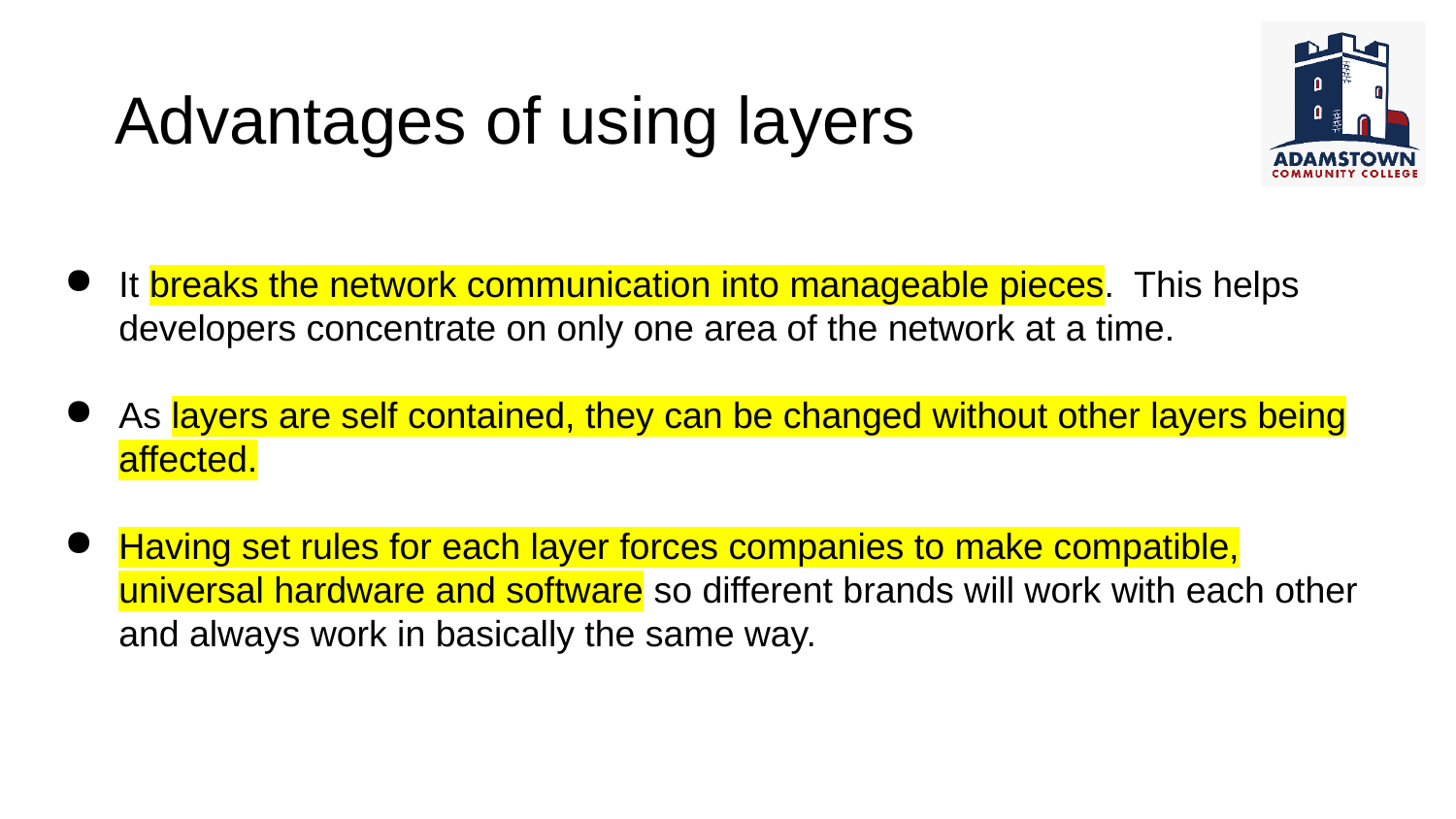

# Advantages of using layers
It breaks the network communication into manageable pieces.  This helps developers concentrate on only one area of the network at a time.

As layers are self contained, they can be changed without other layers being affected.

Having set rules for each layer forces companies to make compatible, universal hardware and software so different brands will work with each other and always work in basically the same way.